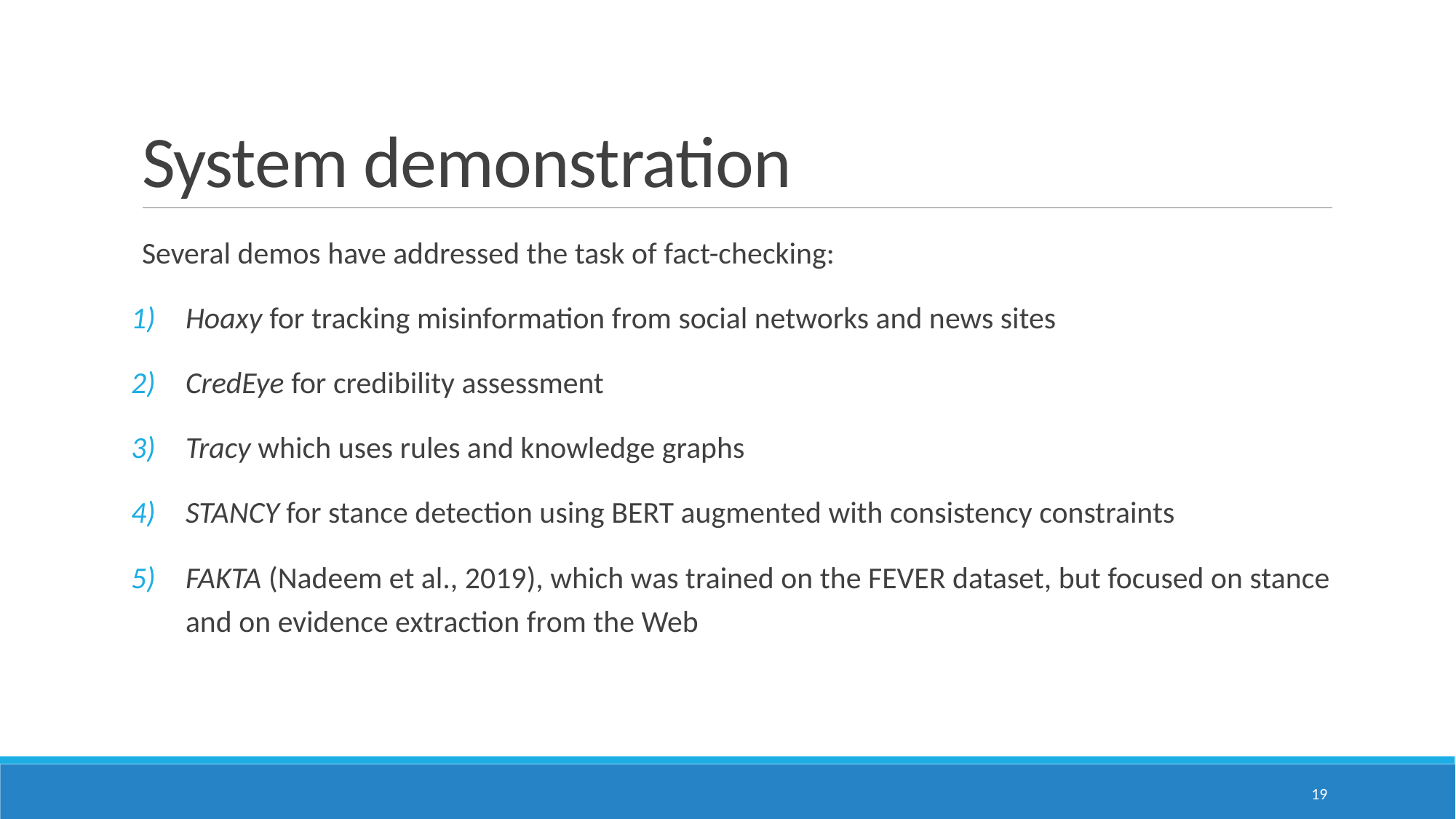

# System demonstration
Several demos have addressed the task of fact-checking:
Hoaxy for tracking misinformation from social networks and news sites
CredEye for credibility assessment
Tracy which uses rules and knowledge graphs
STANCY for stance detection using BERT augmented with consistency constraints
FAKTA (Nadeem et al., 2019), which was trained on the FEVER dataset, but focused on stance and on evidence extraction from the Web
19